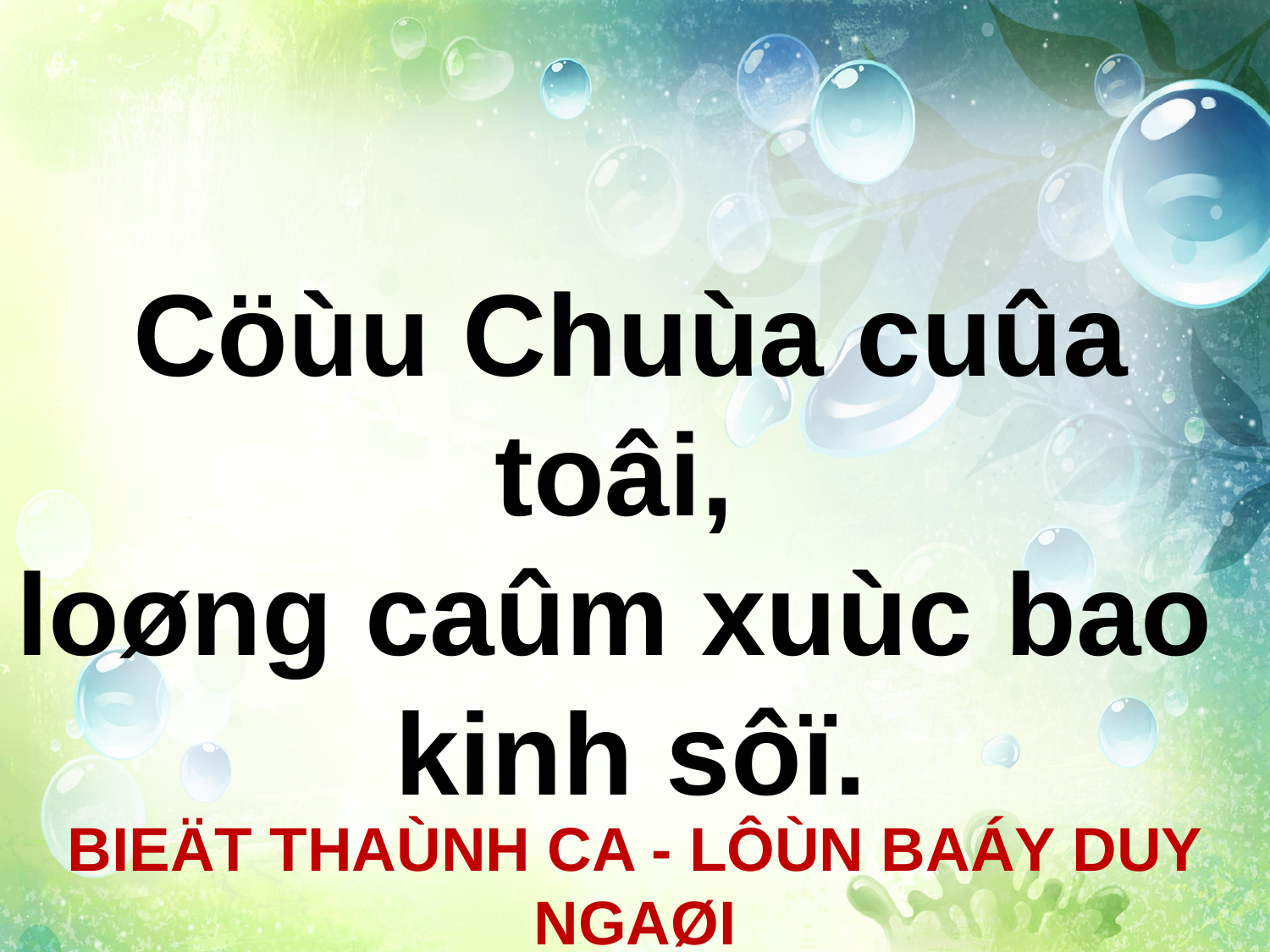

Cöùu Chuùa cuûa toâi,
loøng caûm xuùc bao
kinh sôï.
BIEÄT THAÙNH CA - LÔÙN BAÁY DUY NGAØI